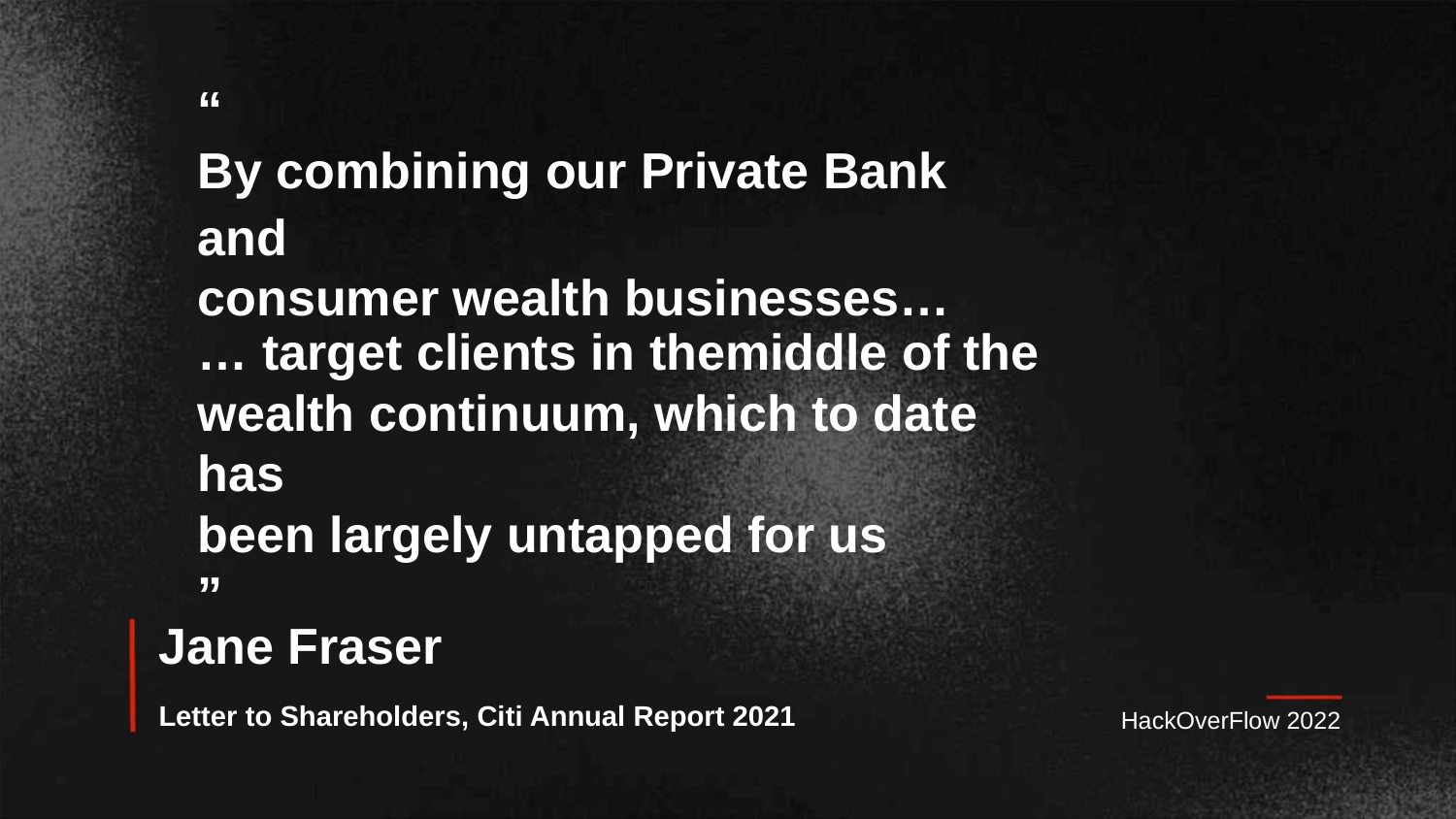

“
By combining our Private Bank and
consumer wealth businesses…
… target clients in themiddle of the
wealth continuum, which to date has
been largely untapped for us
”
Jane Fraser
Letter to Shareholders, Citi Annual Report 2021
HackOverFlow 2022